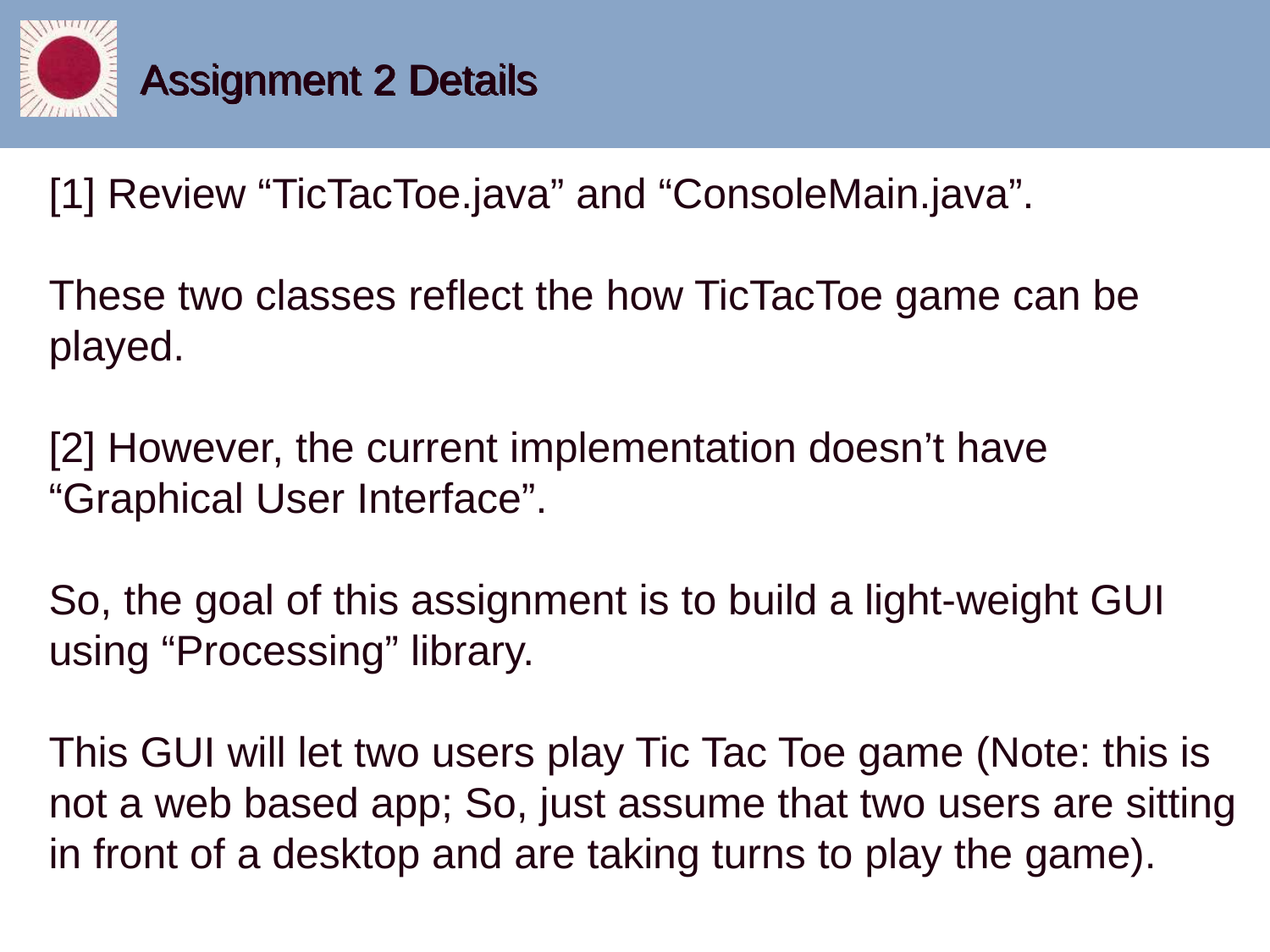

# Assignment 2 Details
[1] Review “TicTacToe.java” and “ConsoleMain.java”.

These two classes reflect the how TicTacToe game can be played.

[2] However, the current implementation doesn’t have “Graphical User Interface”.

So, the goal of this assignment is to build a light-weight GUI using “Processing” library.

This GUI will let two users play Tic Tac Toe game (Note: this is not a web based app; So, just assume that two users are sitting in front of a desktop and are taking turns to play the game).